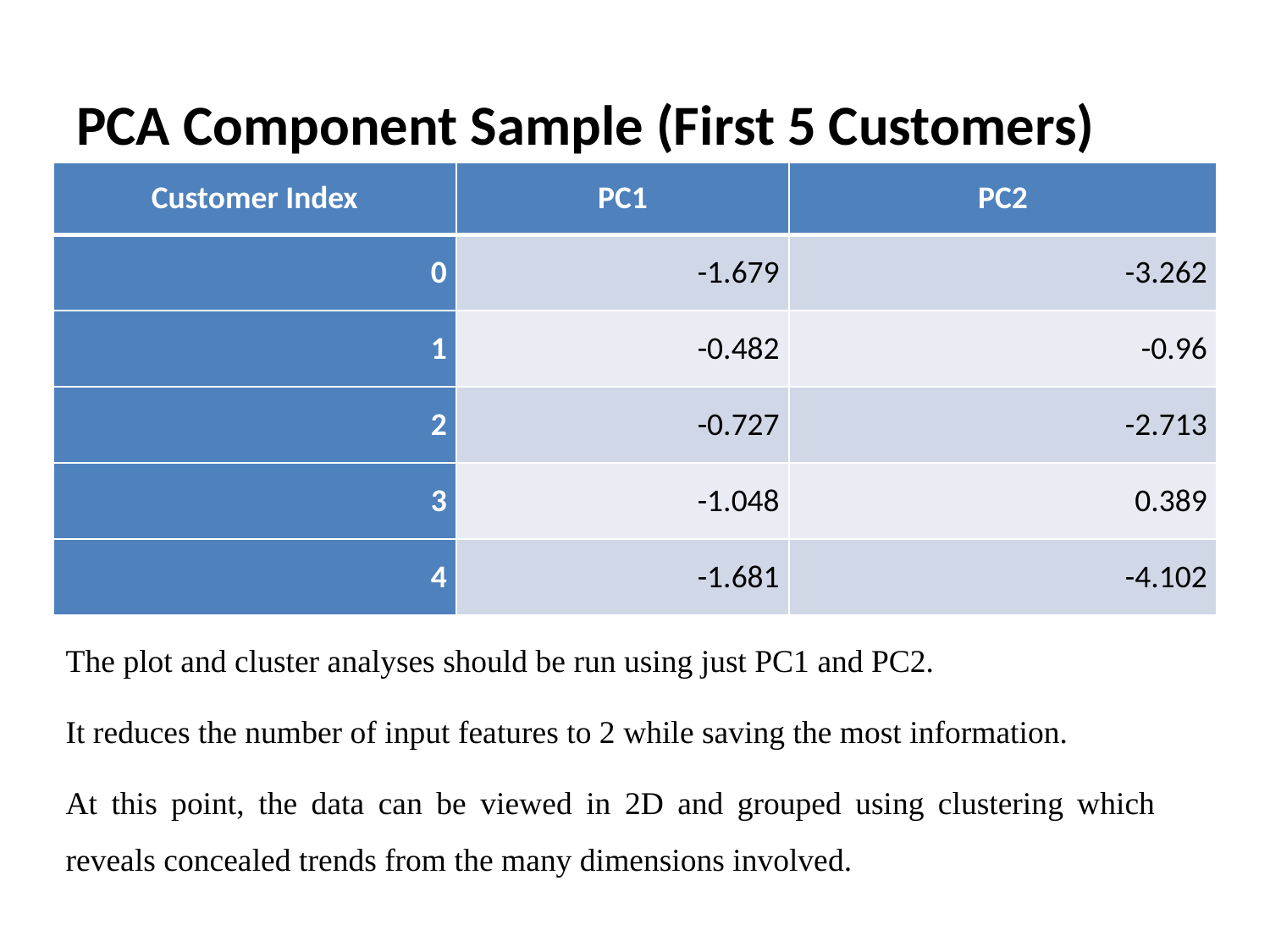

# PCA Component Sample (First 5 Customers)
| Customer Index | PC1 | PC2 |
| --- | --- | --- |
| 0 | -1.679 | -3.262 |
| 1 | -0.482 | -0.96 |
| 2 | -0.727 | -2.713 |
| 3 | -1.048 | 0.389 |
| 4 | -1.681 | -4.102 |
The plot and cluster analyses should be run using just PC1 and PC2.
It reduces the number of input features to 2 while saving the most information.
At this point, the data can be viewed in 2D and grouped using clustering which reveals concealed trends from the many dimensions involved.